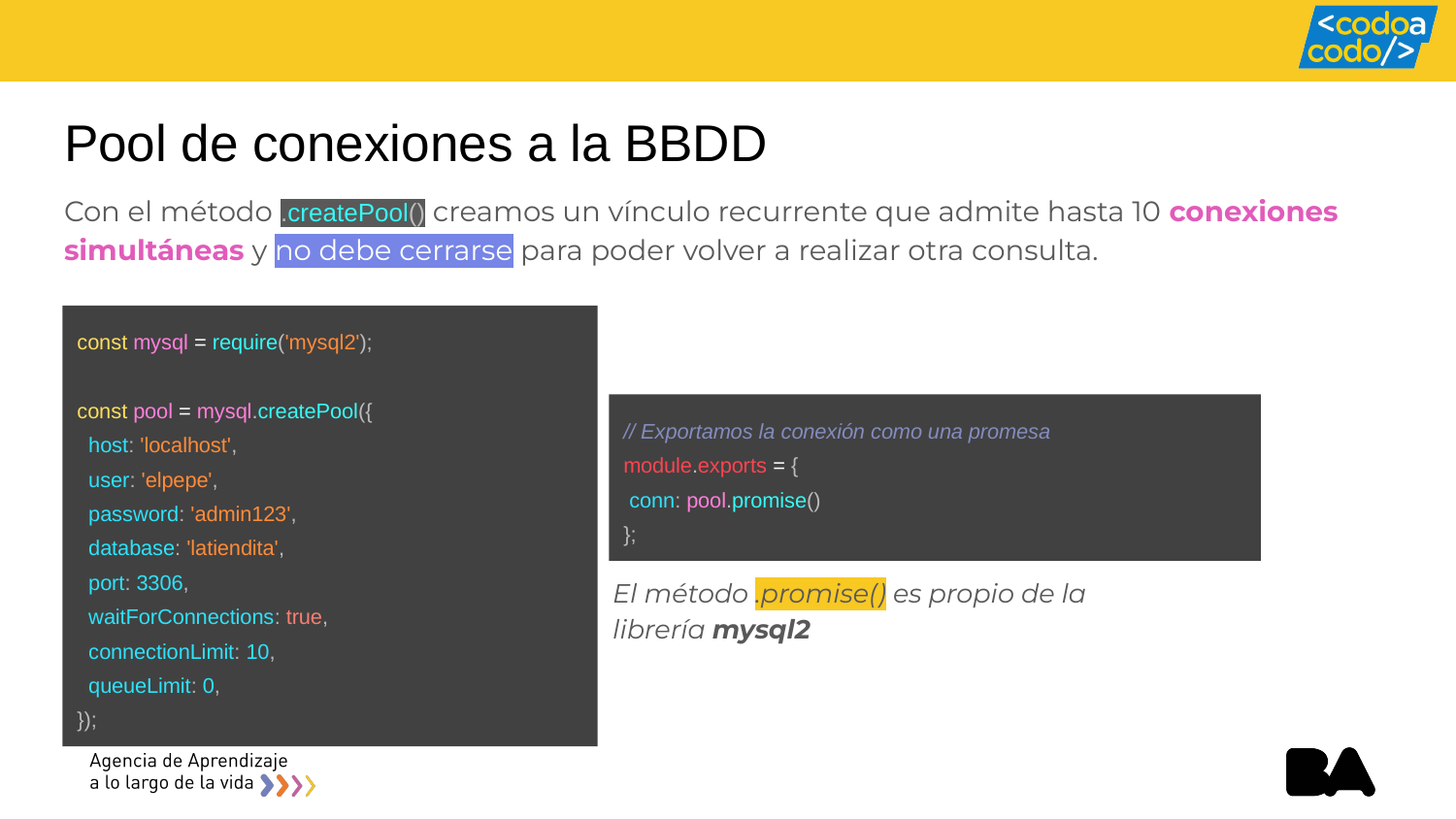

# Pool de conexiones a la BBDD
Con el método .createPool() creamos un vínculo recurrente que admite hasta 10 conexiones simultáneas y no debe cerrarse para poder volver a realizar otra consulta.
const mysql = require('mysql2');

const pool = mysql.createPool({
  host: 'localhost',
  user: 'elpepe',
  password: 'admin123',
  database: 'latiendita',
  port: 3306,
  waitForConnections: true,
  connectionLimit: 10,
  queueLimit: 0,
});
// Exportamos la conexión como una promesa
module.exports = {
 conn: pool.promise()
};
El método .promise() es propio de la librería mysql2